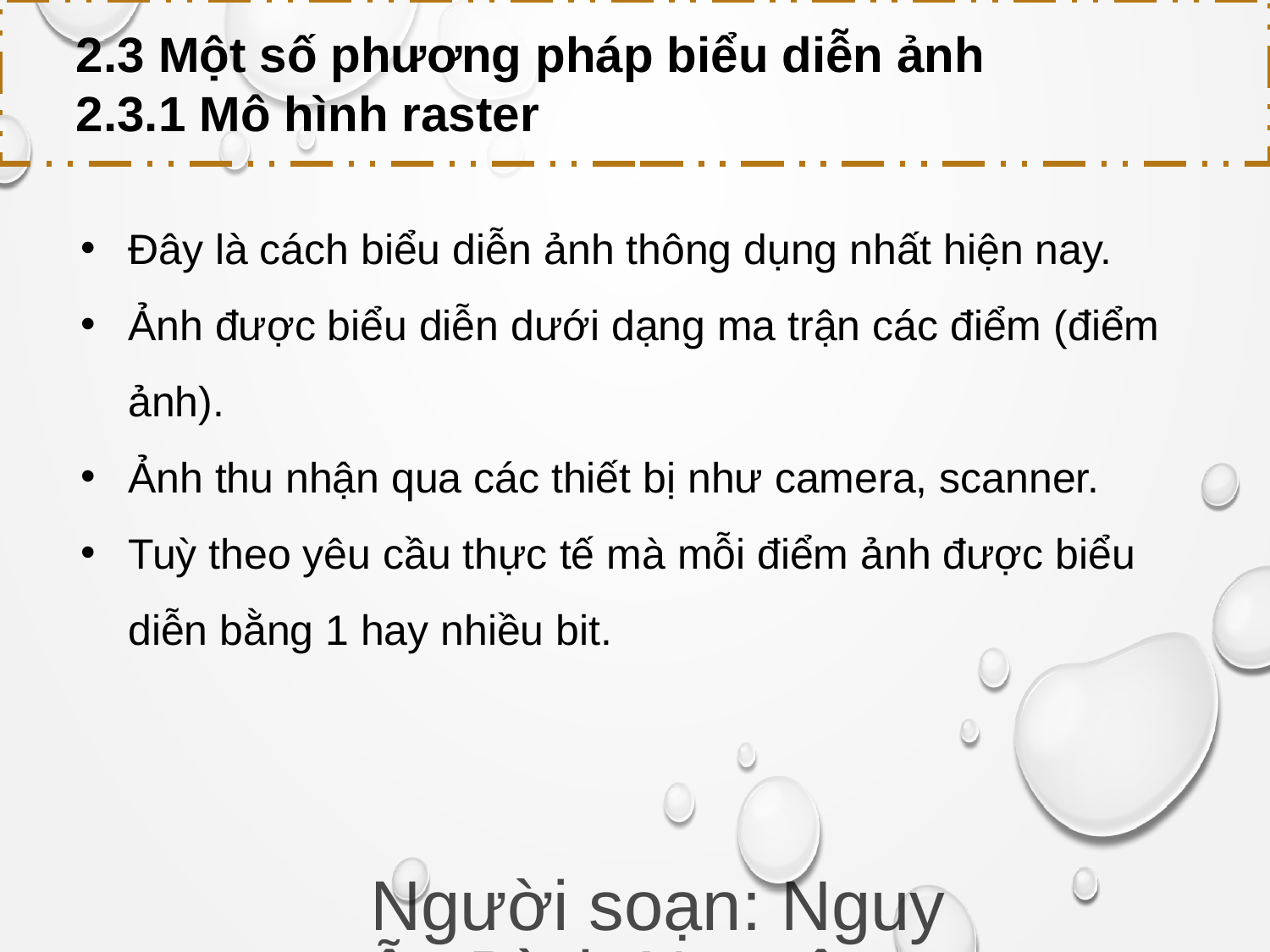

2.3 Một số phương pháp biểu diễn ảnh
2.3.1 Mô hình raster
Đây là cách biểu diễn ảnh thông dụng nhất hiện nay.
Ảnh được biểu diễn dưới dạng ma trận các điểm (điểm ảnh).
Ảnh thu nhận qua các thiết bị như camera, scanner.
Tuỳ theo yêu cầu thực tế mà mỗi điểm ảnh được biểu diễn bằng 1 hay nhiều bit.
Người soạn: Nguyễn Đình Nguyên